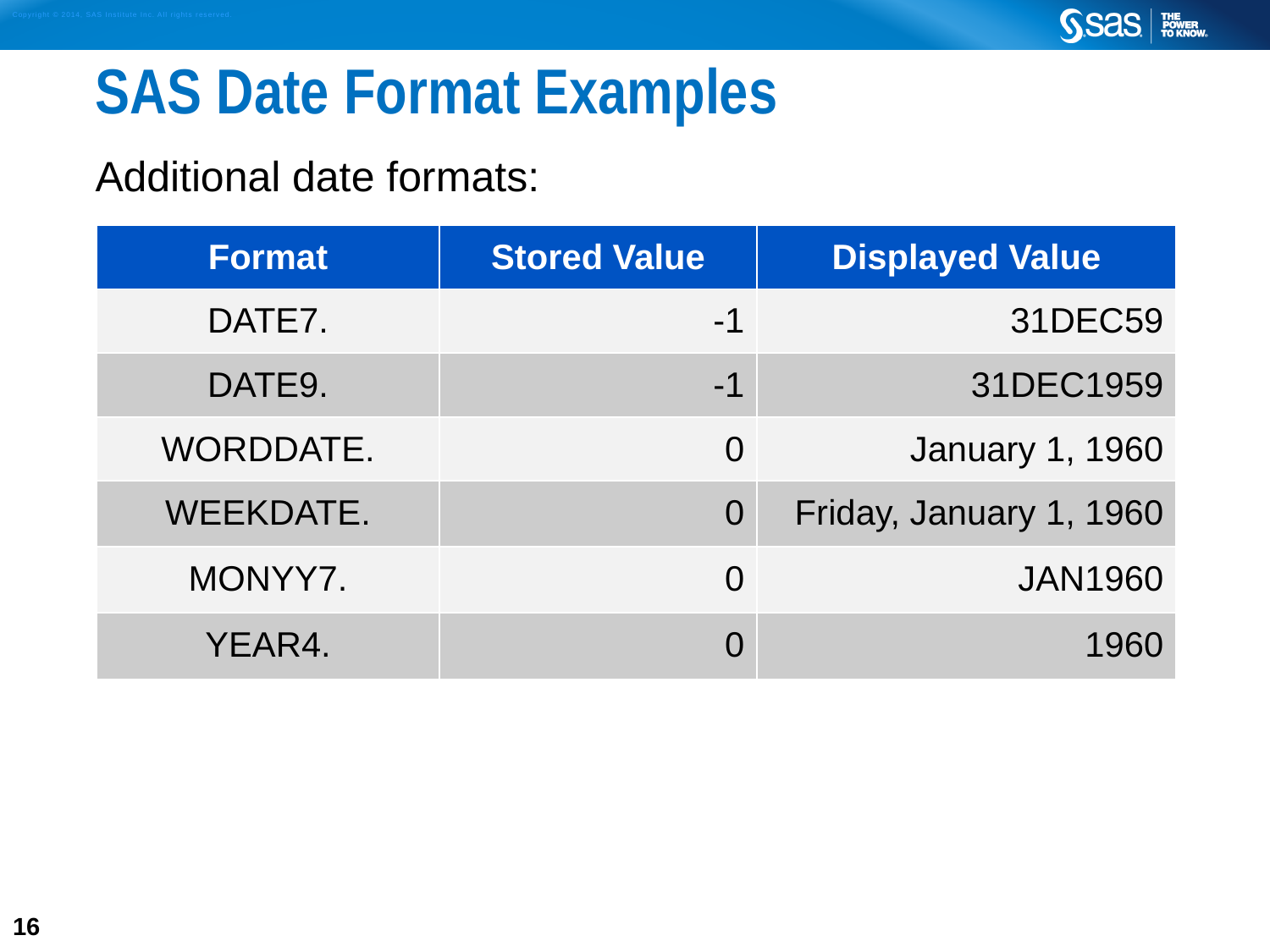

# SAS Date Format Examples
Additional date formats:
| Format | Stored Value | Displayed Value |
| --- | --- | --- |
| DATE7. | -1 | 31DEC59 |
| DATE9. | -1 | 31DEC1959 |
| WORDDATE. | 0 | January 1, 1960 |
| WEEKDATE. | 0 | Friday, January 1, 1960 |
| MONYY7. | 0 | JAN1960 |
| YEAR4. | 0 | 1960 |